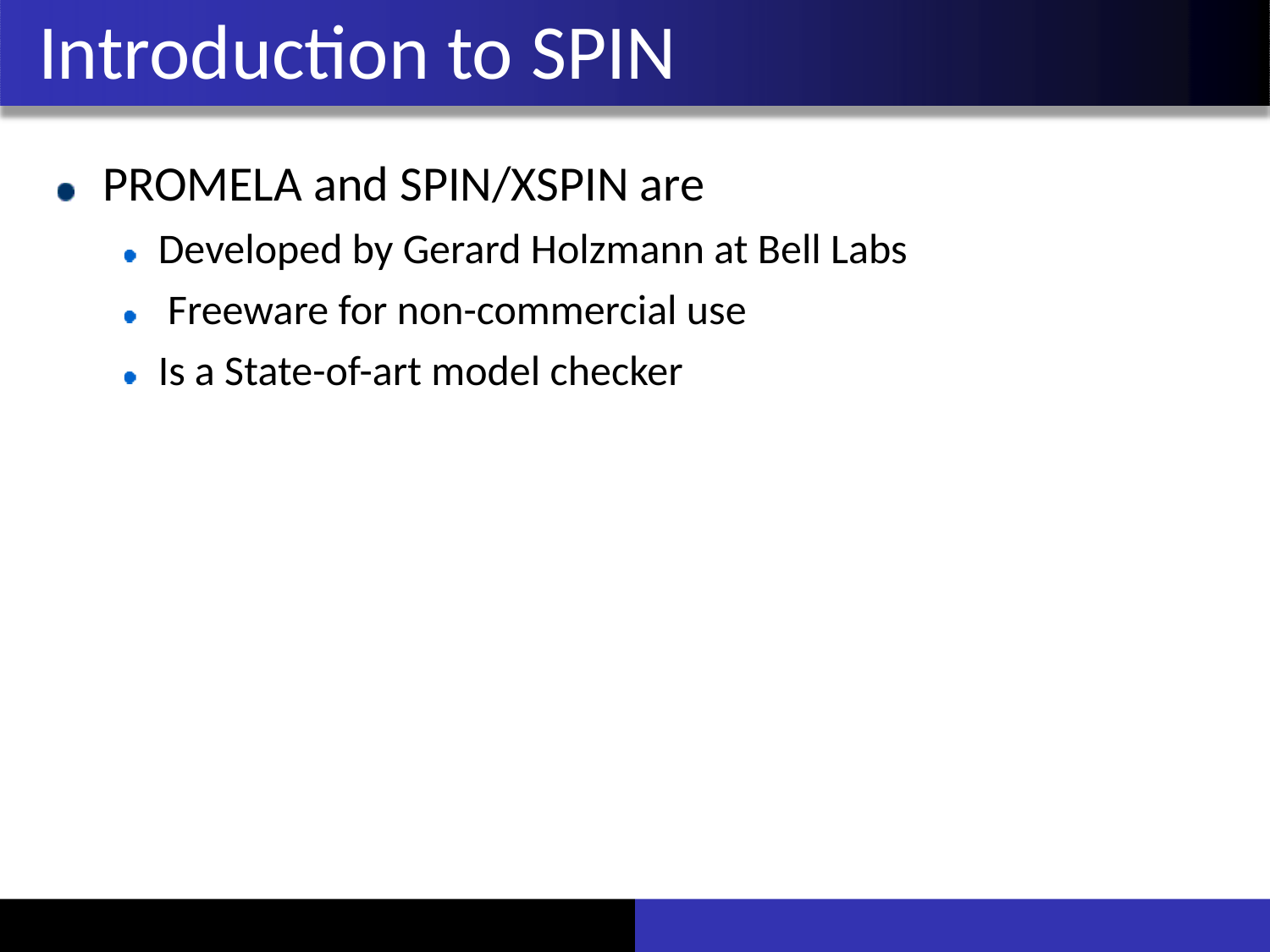

# Introduction to SPIN
PROMELA and SPIN/XSPIN are
Developed by Gerard Holzmann at Bell Labs  Freeware for non-commercial use
Is a State-of-art model checker